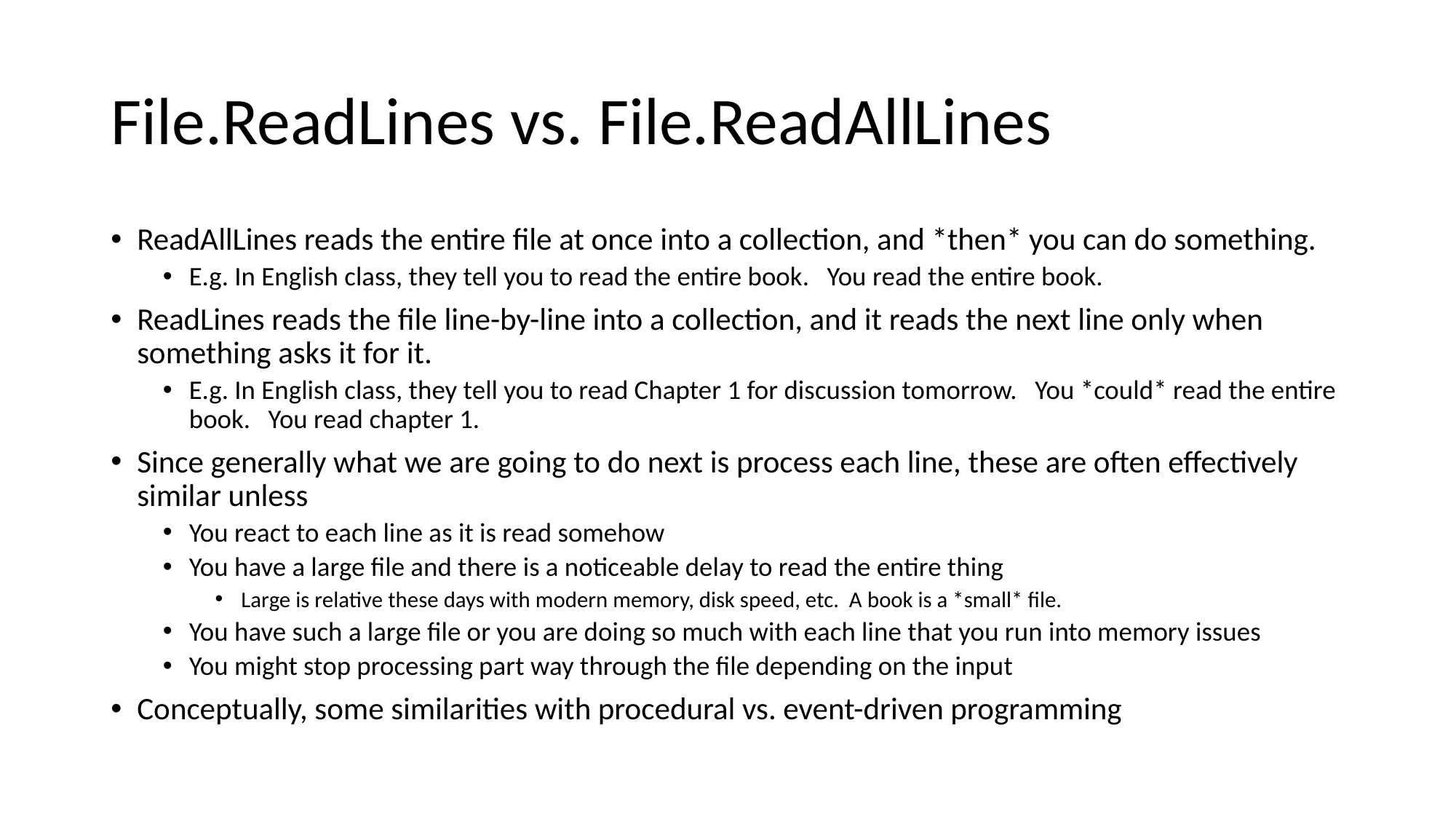

# File.ReadLines vs. File.ReadAllLines
ReadAllLines reads the entire file at once into a collection, and *then* you can do something.
E.g. In English class, they tell you to read the entire book.   You read the entire book.
ReadLines reads the file line-by-line into a collection, and it reads the next line only when something asks it for it.
E.g. In English class, they tell you to read Chapter 1 for discussion tomorrow.   You *could* read the entire book.   You read chapter 1.
Since generally what we are going to do next is process each line, these are often effectively similar unless
You react to each line as it is read somehow
You have a large file and there is a noticeable delay to read the entire thing
Large is relative these days with modern memory, disk speed, etc.  A book is a *small* file.
You have such a large file or you are doing so much with each line that you run into memory issues
You might stop processing part way through the file depending on the input
Conceptually, some similarities with procedural vs. event-driven programming